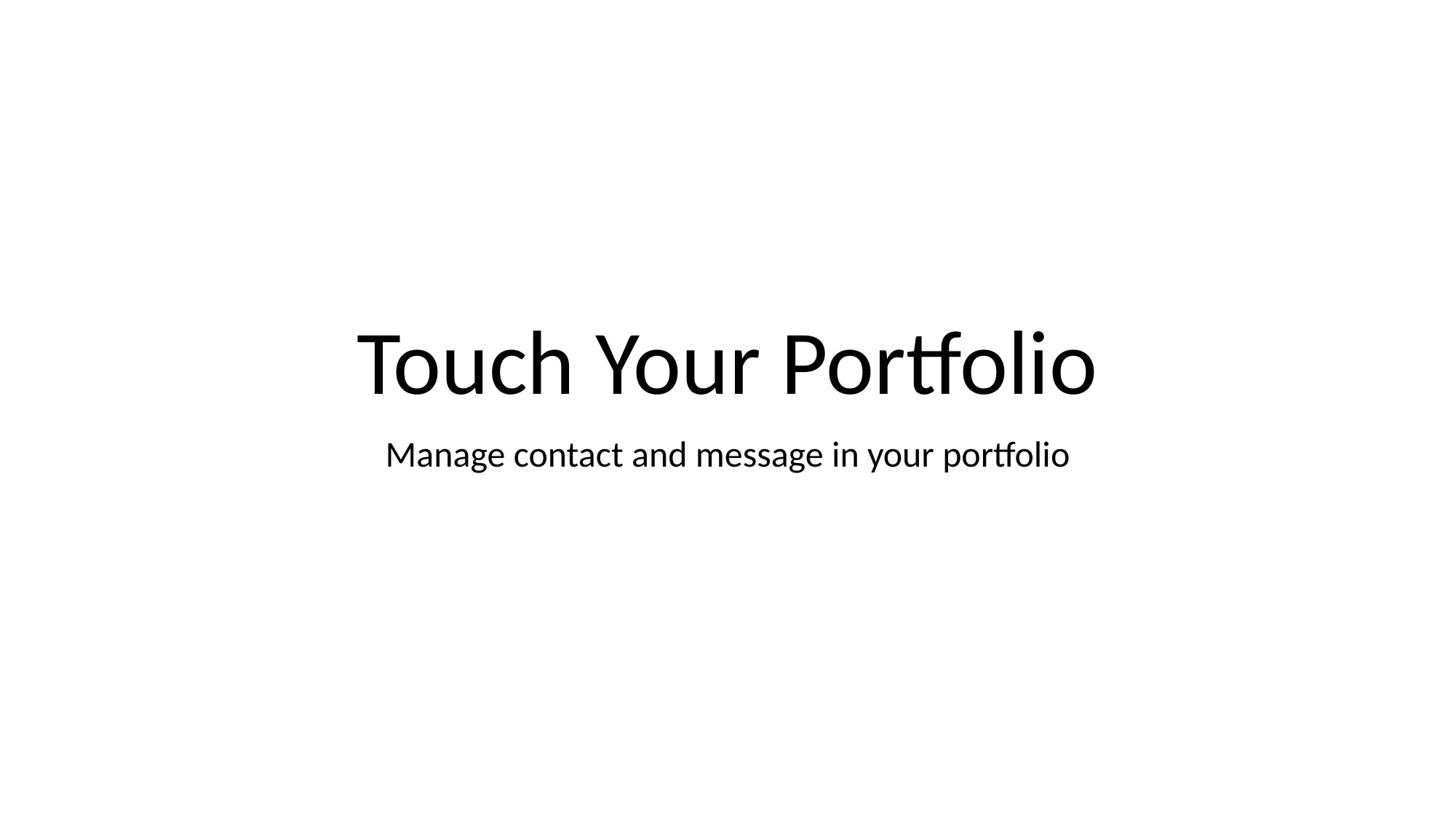

# Touch Your Portfolio
Manage contact and message in your portfolio